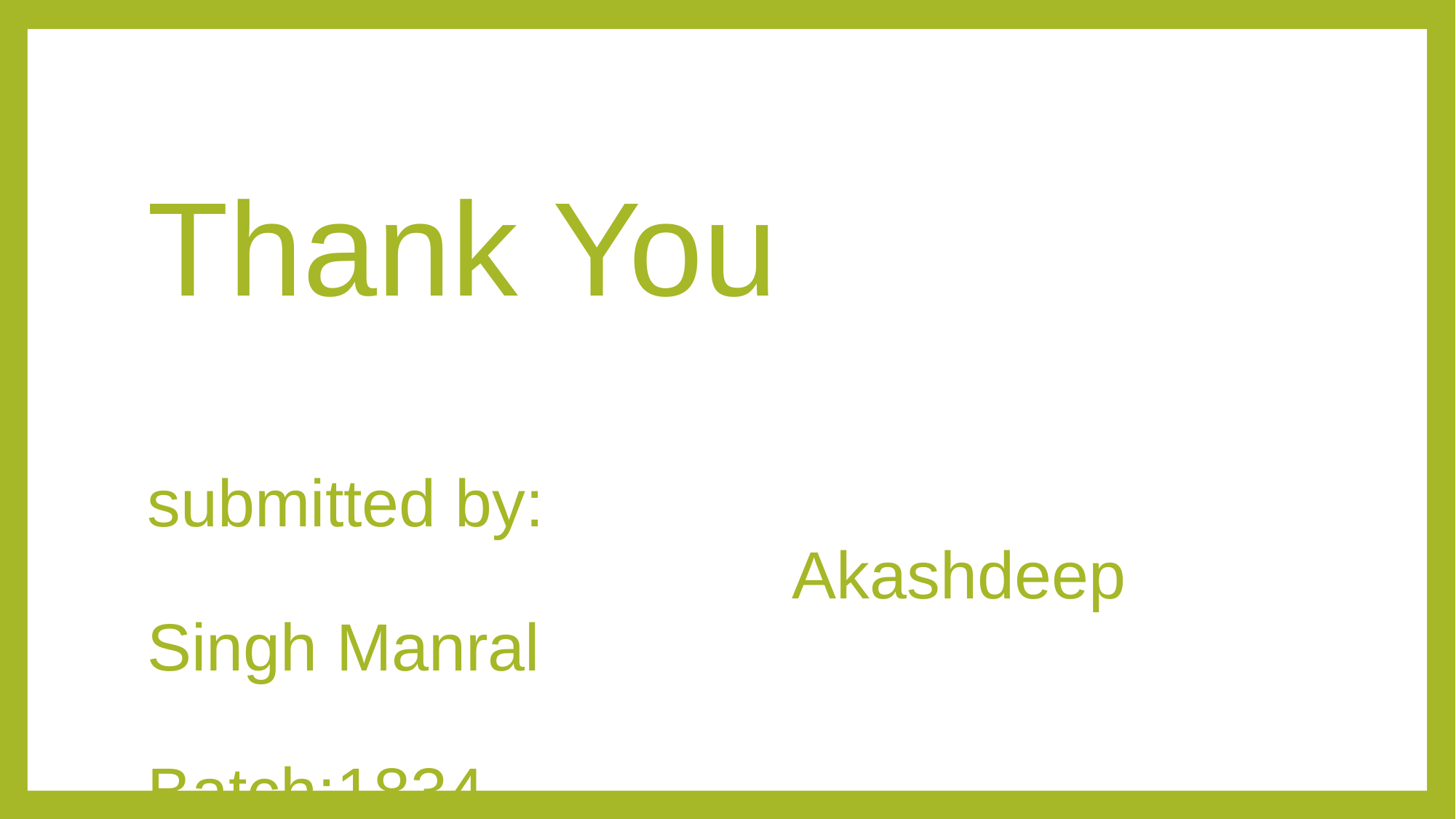

# Thank You submitted by: Akashdeep Singh Manral Batch:1834